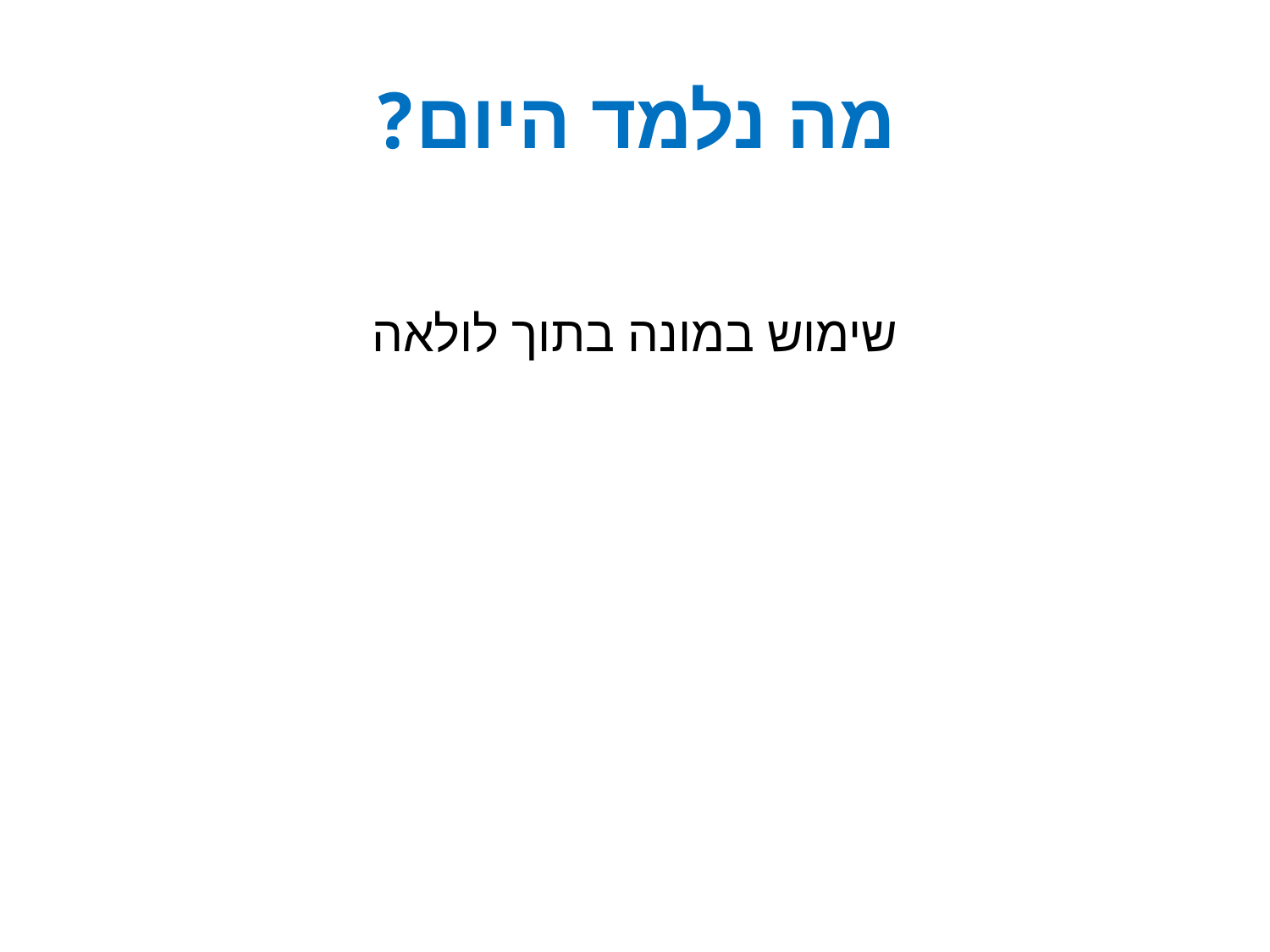

# מה נלמד היום?
שימוש במונה בתוך לולאה